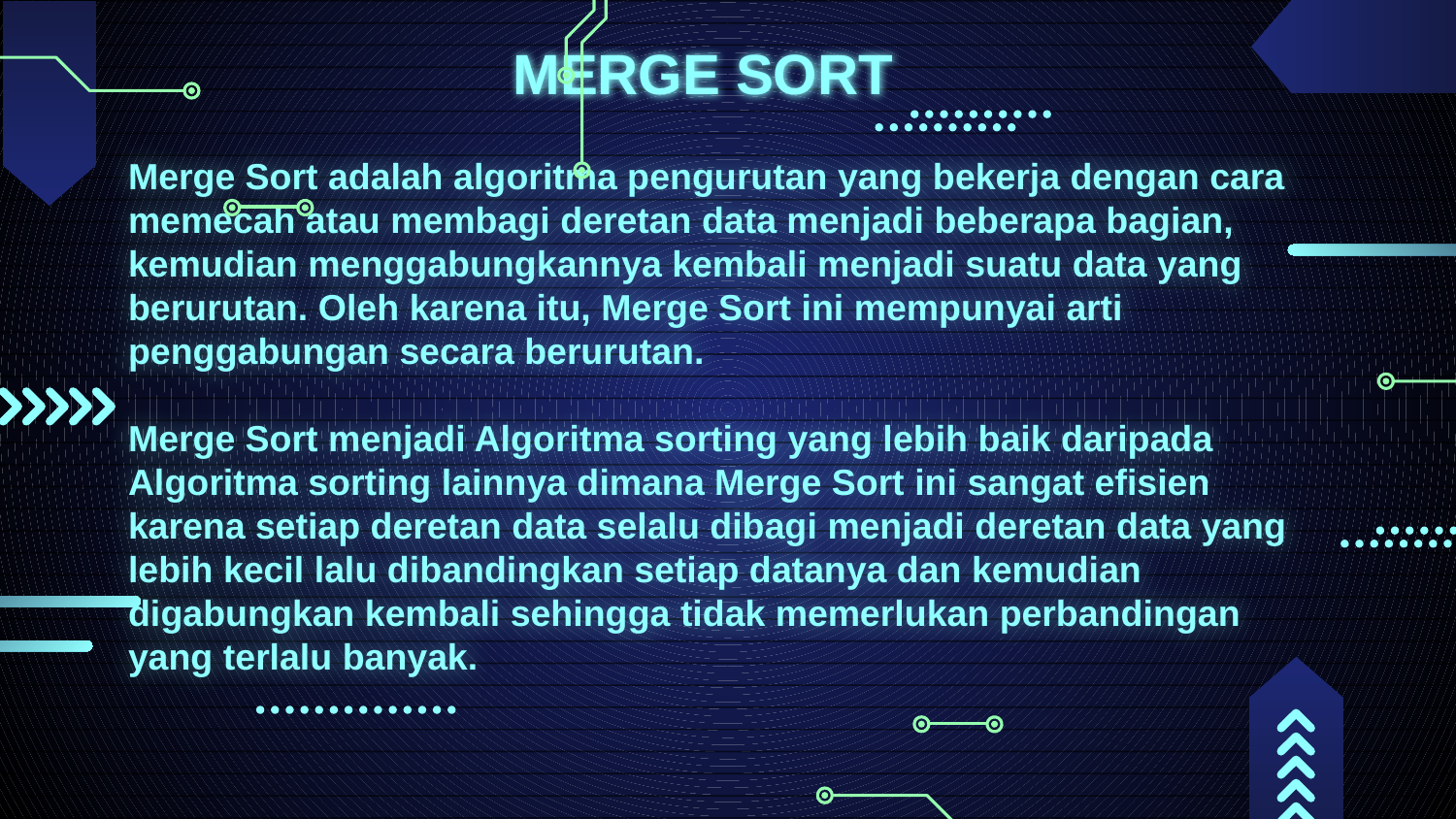

MERGE SORT
# Merge Sort adalah algoritma pengurutan yang bekerja dengan cara memecah atau membagi deretan data menjadi beberapa bagian, kemudian menggabungkannya kembali menjadi suatu data yang berurutan. Oleh karena itu, Merge Sort ini mempunyai arti penggabungan secara berurutan. Merge Sort menjadi Algoritma sorting yang lebih baik daripada Algoritma sorting lainnya dimana Merge Sort ini sangat efisien karena setiap deretan data selalu dibagi menjadi deretan data yang lebih kecil lalu dibandingkan setiap datanya dan kemudian digabungkan kembali sehingga tidak memerlukan perbandingan yang terlalu banyak.